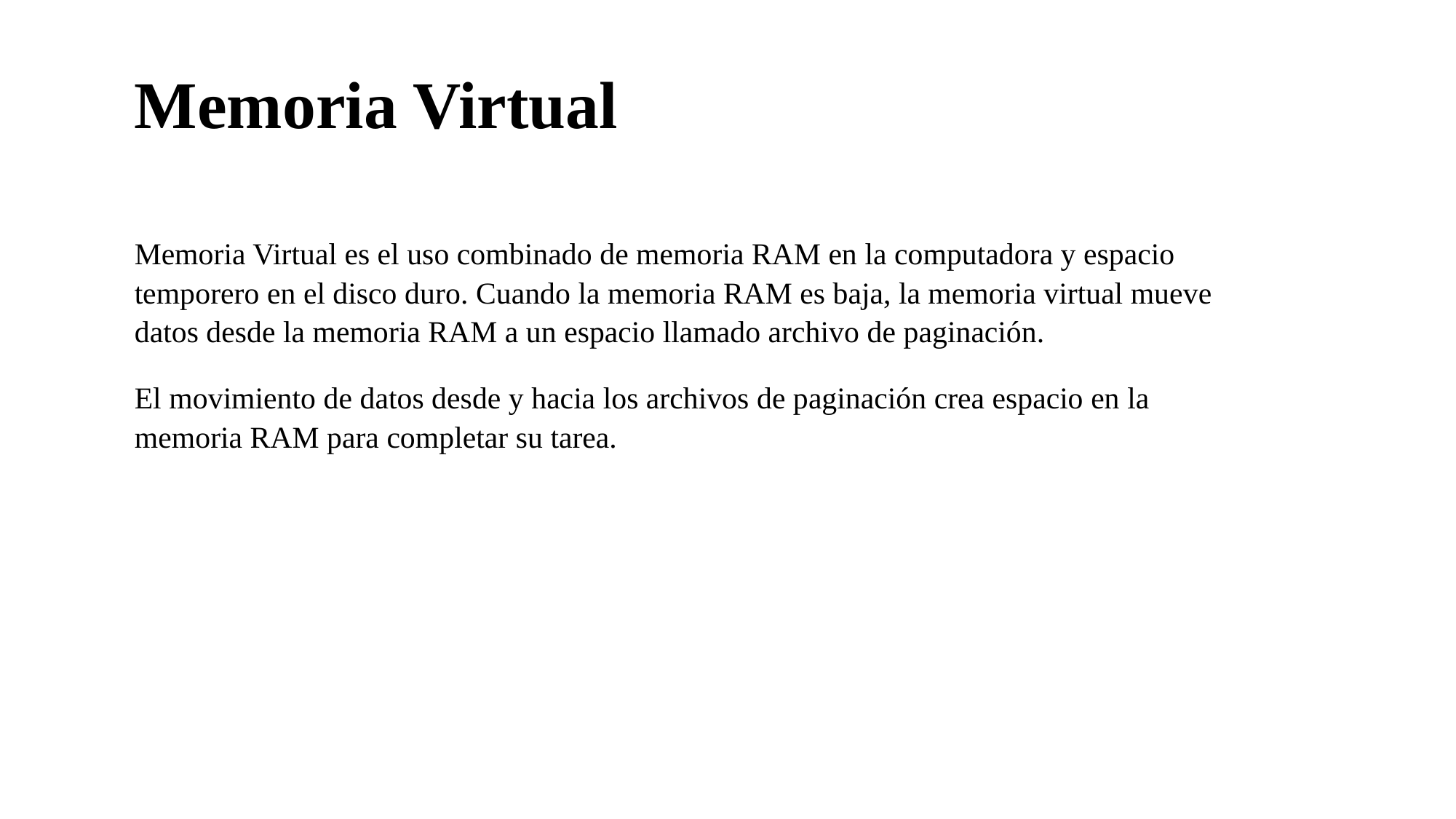

# Memoria Virtual
Memoria Virtual es el uso combinado de memoria RAM en la computadora y espacio temporero en el disco duro. Cuando la memoria RAM es baja, la memoria virtual mueve datos desde la memoria RAM a un espacio llamado archivo de paginación.
El movimiento de datos desde y hacia los archivos de paginación crea espacio en la memoria RAM para completar su tarea.